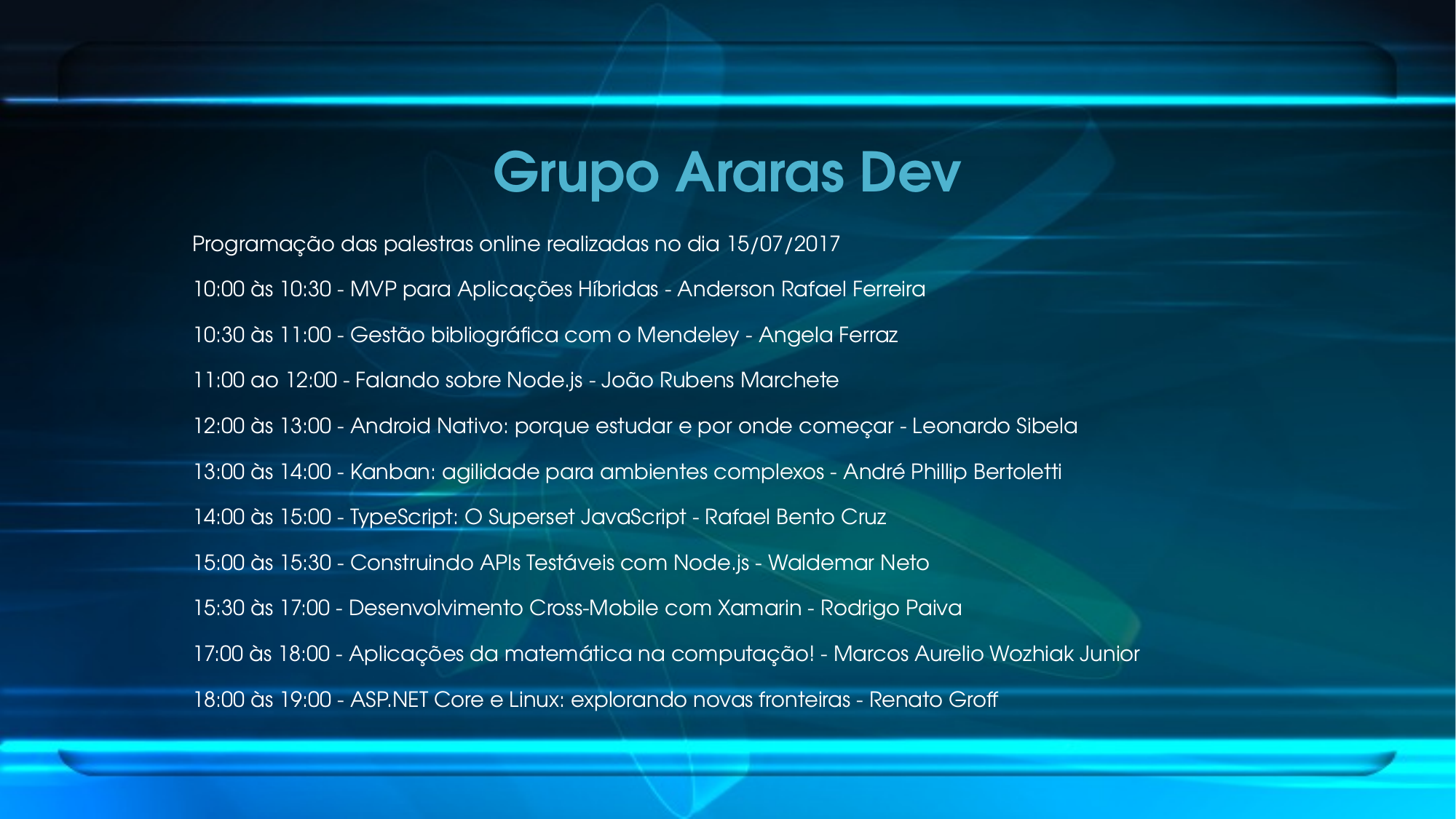

# Grupo Araras Dev
Programação das palestras online realizadas no dia 15/07/2017
10:00 às 10:30 - MVP para Aplicações Híbridas - Anderson Rafael Ferreira
10:30 às 11:00 - Gestão bibliográfica com o Mendeley - Angela Ferraz
11:00 ao 12:00 - Falando sobre Node.js - João Rubens Marchete
12:00 às 13:00 - Android Nativo: porque estudar e por onde começar - Leonardo Sibela
13:00 às 14:00 - Kanban: agilidade para ambientes complexos - André Phillip Bertoletti
14:00 às 15:00 - TypeScript: O Superset JavaScript - Rafael Bento Cruz
15:00 às 15:30 - Construindo APIs Testáveis com Node.js - Waldemar Neto
15:30 às 17:00 - Desenvolvimento Cross-Mobile com Xamarin - Rodrigo Paiva
17:00 às 18:00 - Aplicações da matemática na computação! - Marcos Aurelio Wozhiak Junior
18:00 às 19:00 - ASP.NET Core e Linux: explorando novas fronteiras - Renato Groff